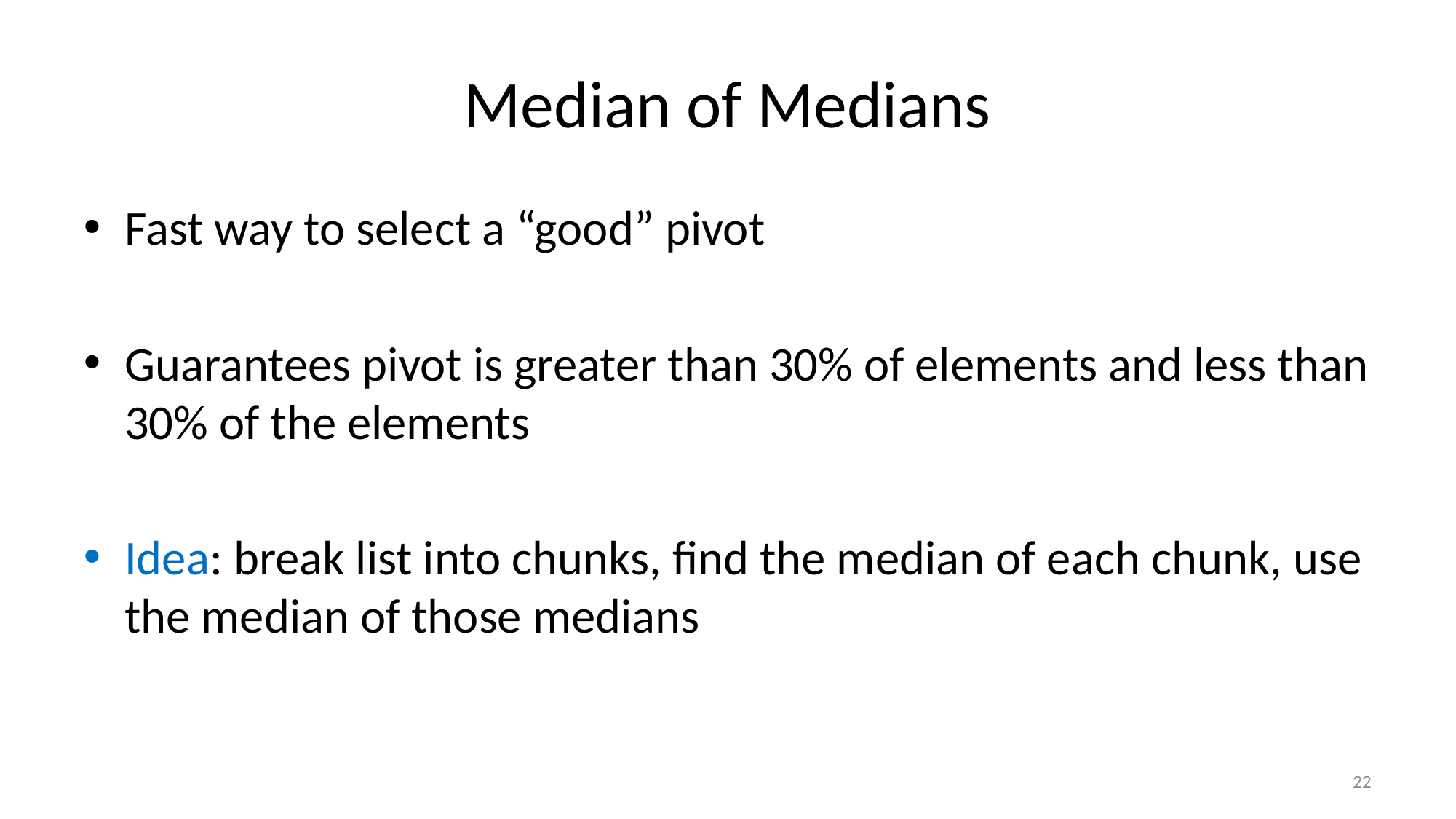

# Median of Medians
Fast way to select a “good” pivot

Guarantees pivot is greater than 30% of elements and less than 30% of the elements

Idea: break list into chunks, find the median of each chunk, use the median of those medians
22